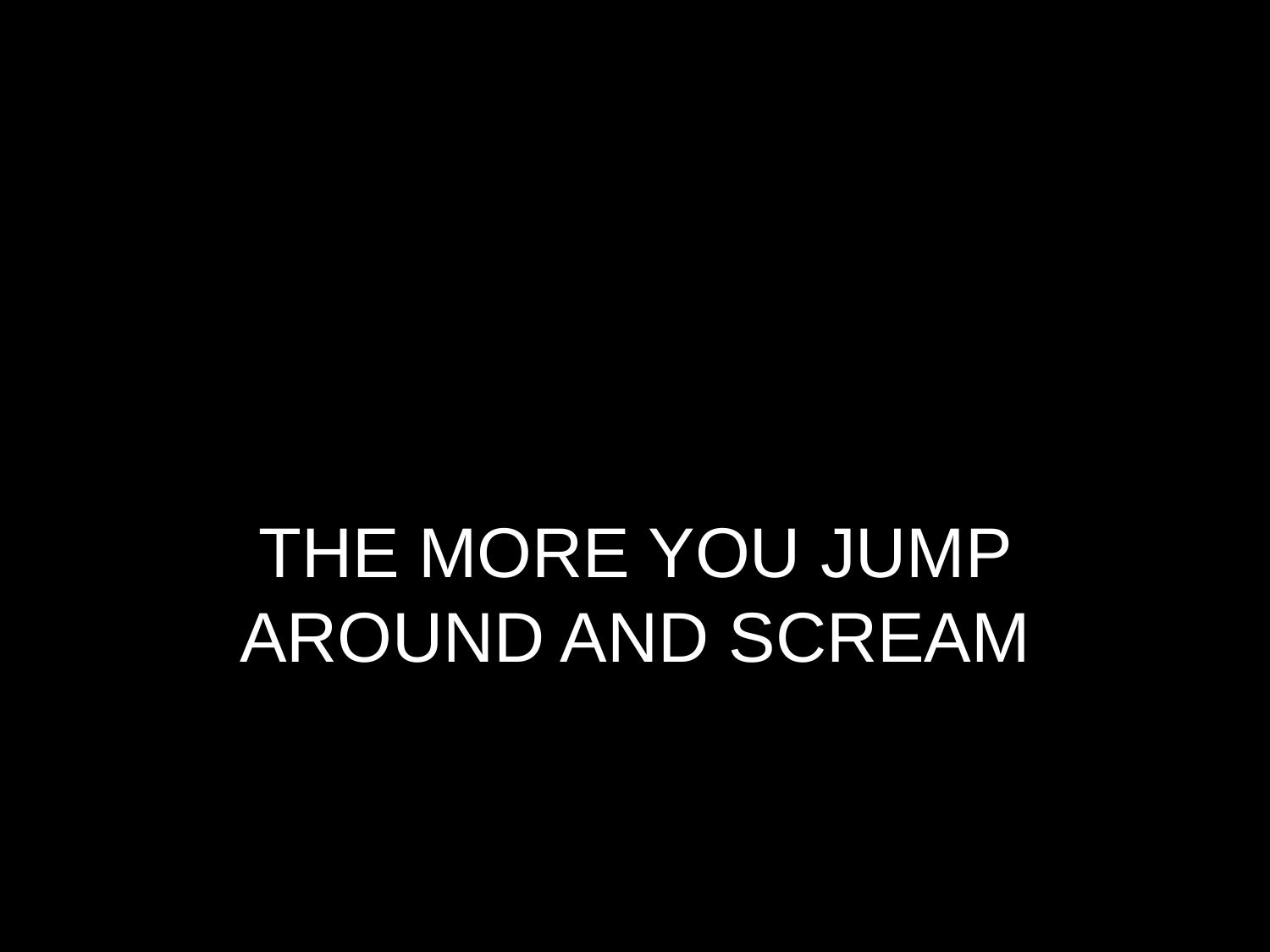

# THE MORE YOU JUMP AROUND AND SCREAM